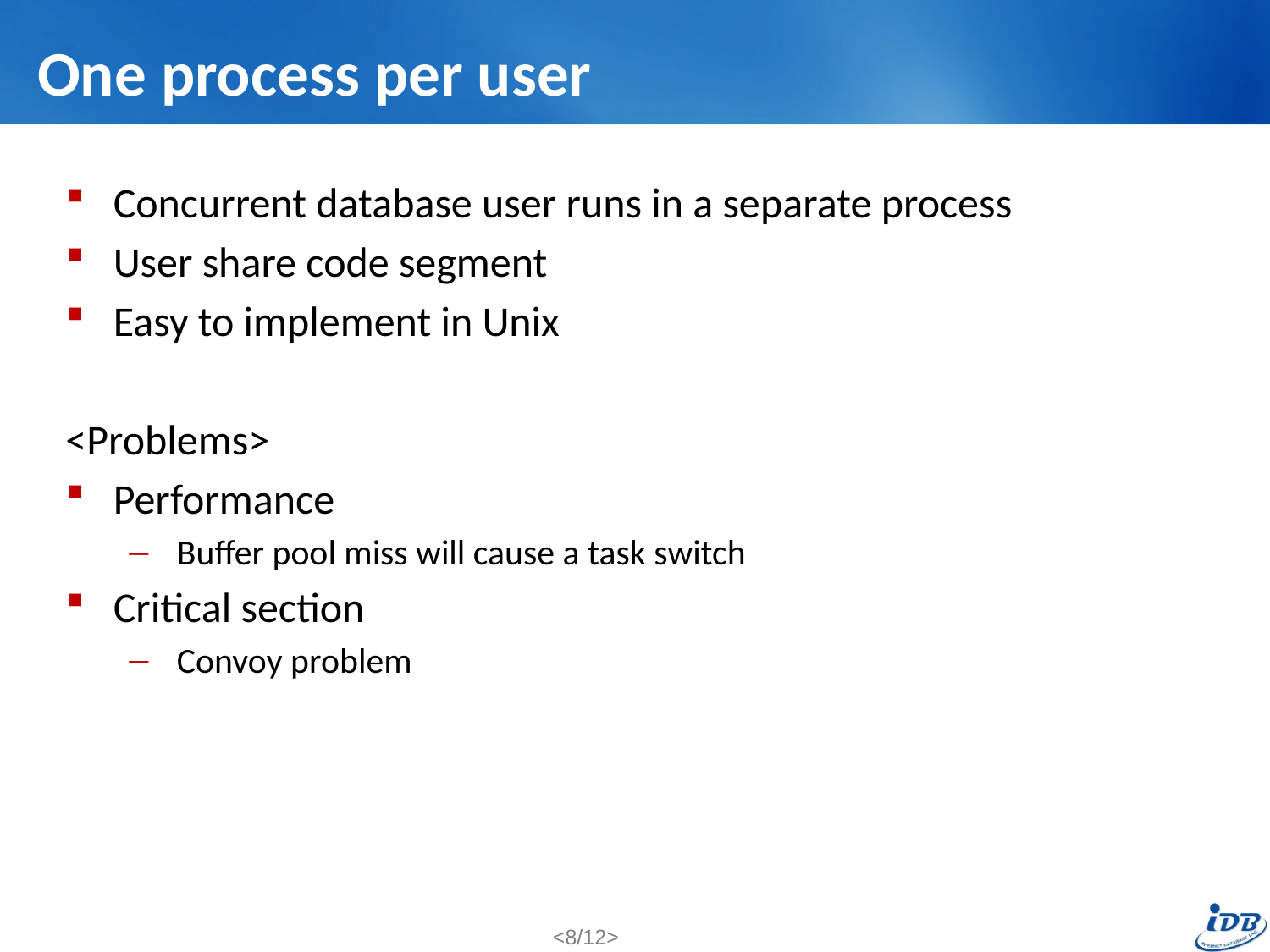

# One process per user
Concurrent database user runs in a separate process
User share code segment
Easy to implement in Unix

<Problems>
Performance
 Buffer pool miss will cause a task switch
Critical section
 Convoy problem